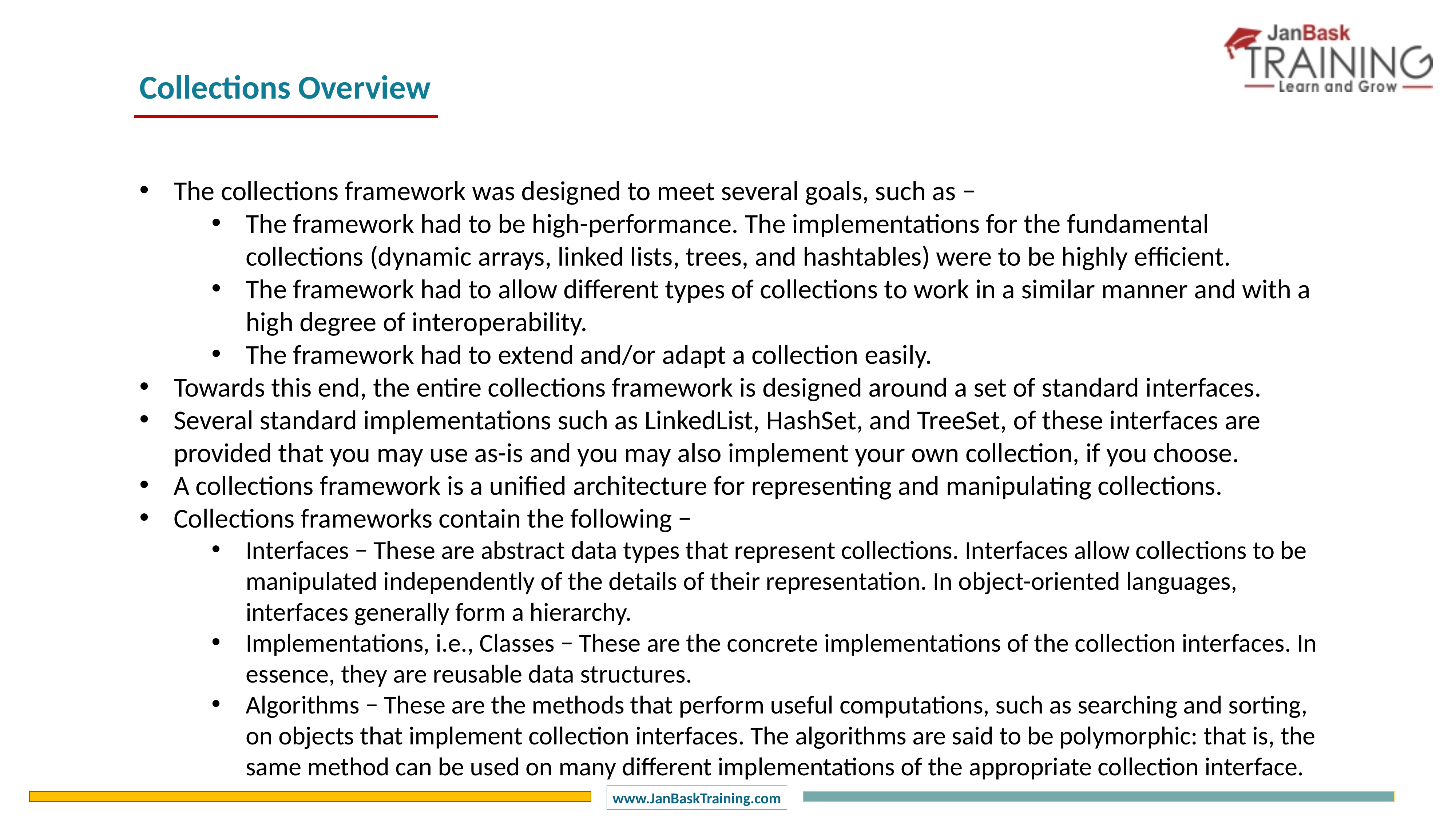

Collections Overview
The collections framework was designed to meet several goals, such as −
The framework had to be high-performance. The implementations for the fundamental collections (dynamic arrays, linked lists, trees, and hashtables) were to be highly efficient.
The framework had to allow different types of collections to work in a similar manner and with a high degree of interoperability.
The framework had to extend and/or adapt a collection easily.
Towards this end, the entire collections framework is designed around a set of standard interfaces.
Several standard implementations such as LinkedList, HashSet, and TreeSet, of these interfaces are provided that you may use as-is and you may also implement your own collection, if you choose.
A collections framework is a unified architecture for representing and manipulating collections.
Collections frameworks contain the following −
Interfaces − These are abstract data types that represent collections. Interfaces allow collections to be manipulated independently of the details of their representation. In object-oriented languages, interfaces generally form a hierarchy.
Implementations, i.e., Classes − These are the concrete implementations of the collection interfaces. In essence, they are reusable data structures.
Algorithms − These are the methods that perform useful computations, such as searching and sorting, on objects that implement collection interfaces. The algorithms are said to be polymorphic: that is, the same method can be used on many different implementations of the appropriate collection interface.